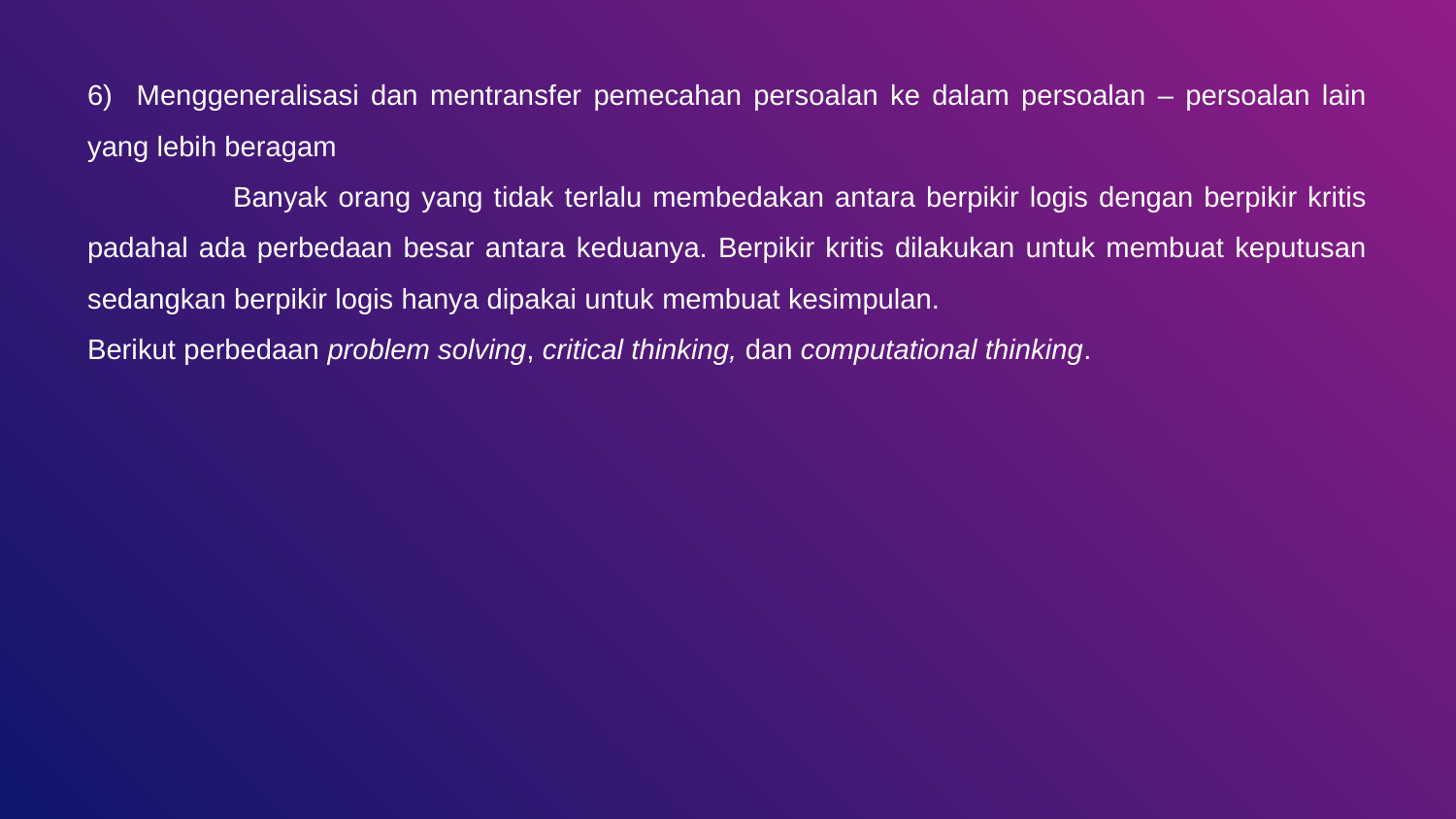

6)  Menggeneralisasi dan mentransfer pemecahan persoalan ke dalam persoalan – persoalan lain yang lebih beragam
	Banyak orang yang tidak terlalu membedakan antara berpikir logis dengan berpikir kritis padahal ada perbedaan besar antara keduanya. Berpikir kritis dilakukan untuk membuat keputusan sedangkan berpikir logis hanya dipakai untuk membuat kesimpulan.
Berikut perbedaan problem solving, critical thinking, dan computational thinking.